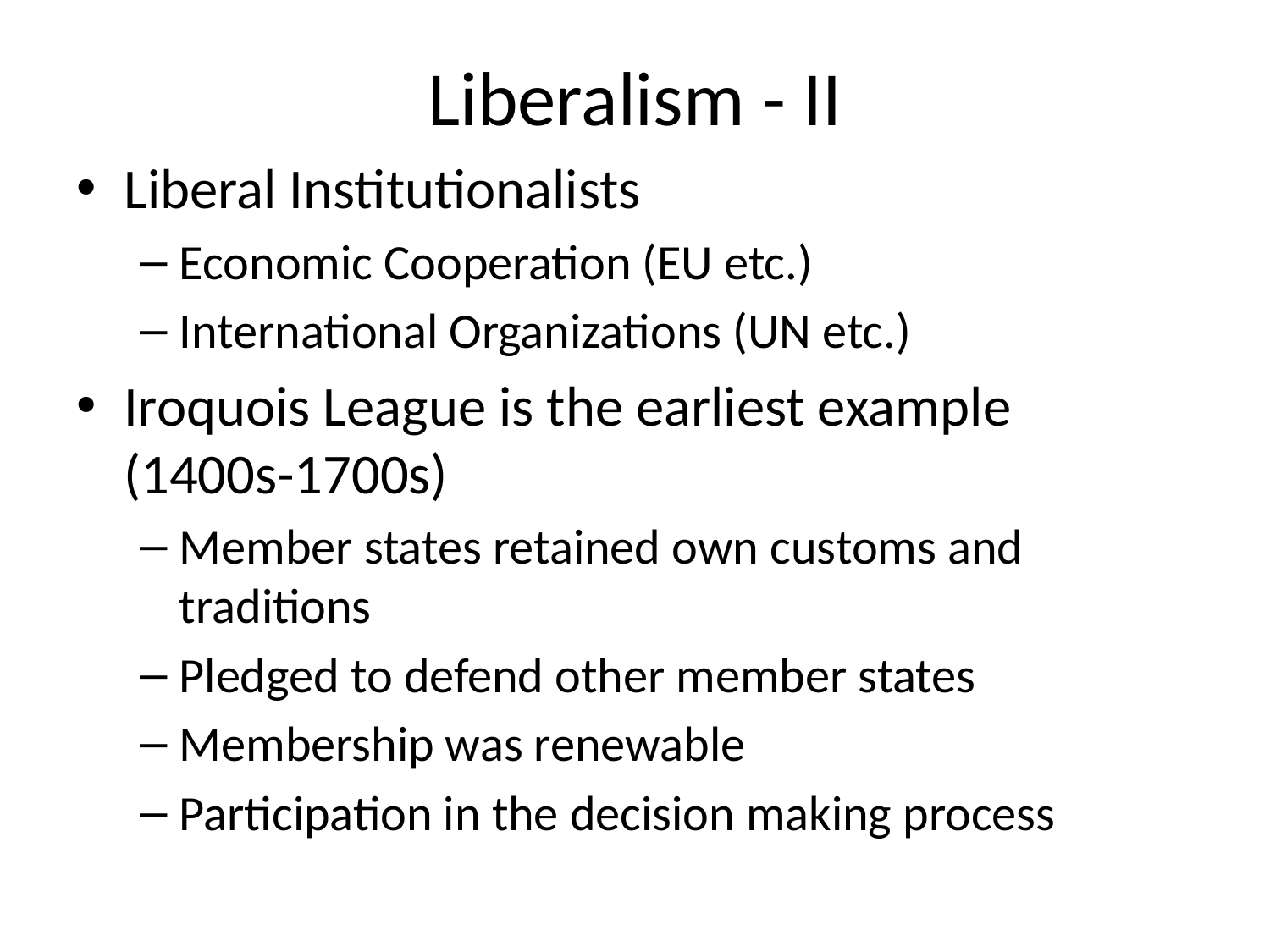

# Liberalism - II
Liberal Institutionalists
Economic Cooperation (EU etc.)
International Organizations (UN etc.)
Iroquois League is the earliest example (1400s-1700s)
Member states retained own customs and traditions
Pledged to defend other member states
Membership was renewable
Participation in the decision making process